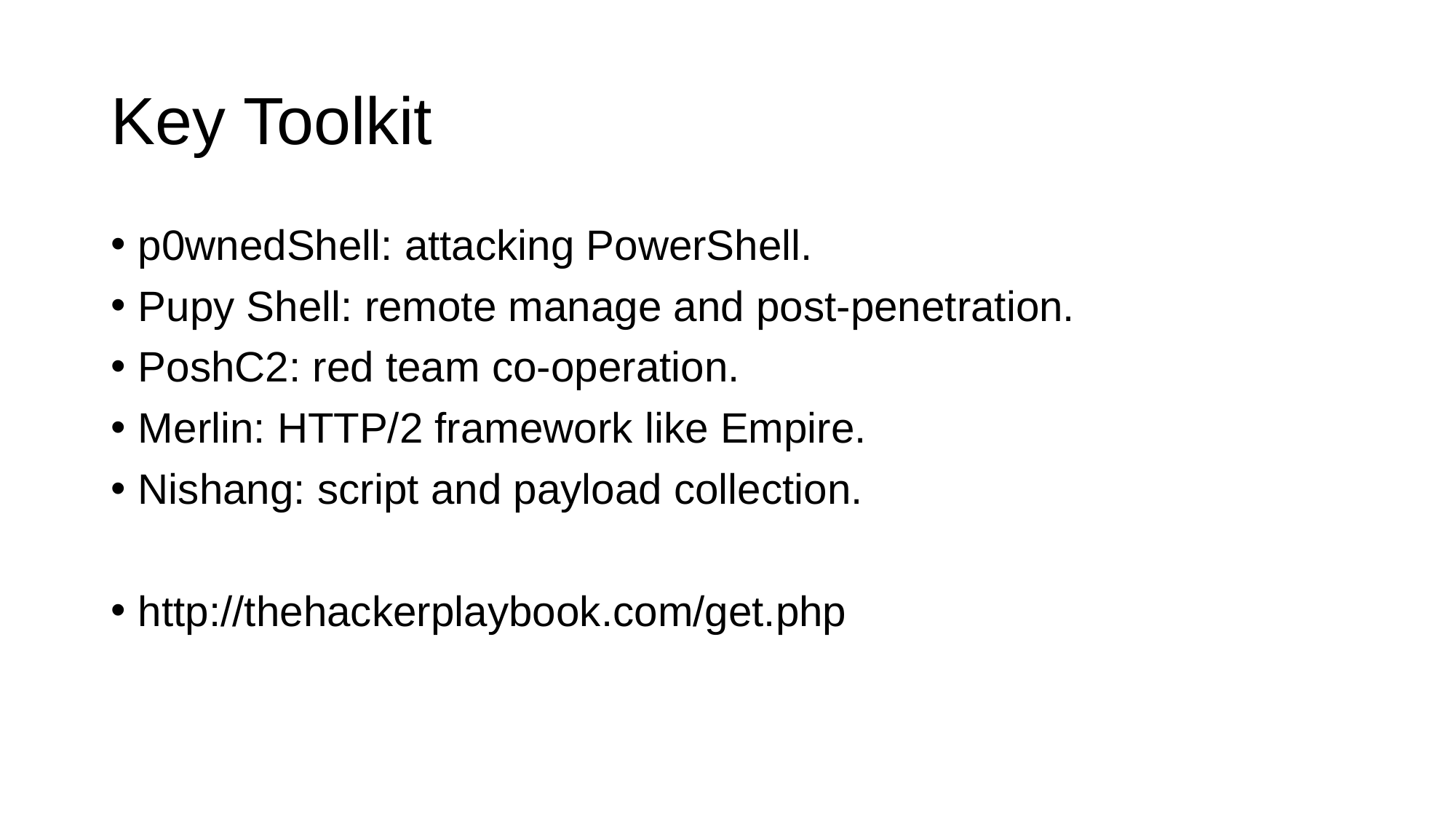

# Key Toolkit
p0wnedShell: attacking PowerShell.
Pupy Shell: remote manage and post-penetration.
PoshC2: red team co-operation.
Merlin: HTTP/2 framework like Empire.
Nishang: script and payload collection.

http://thehackerplaybook.com/get.php